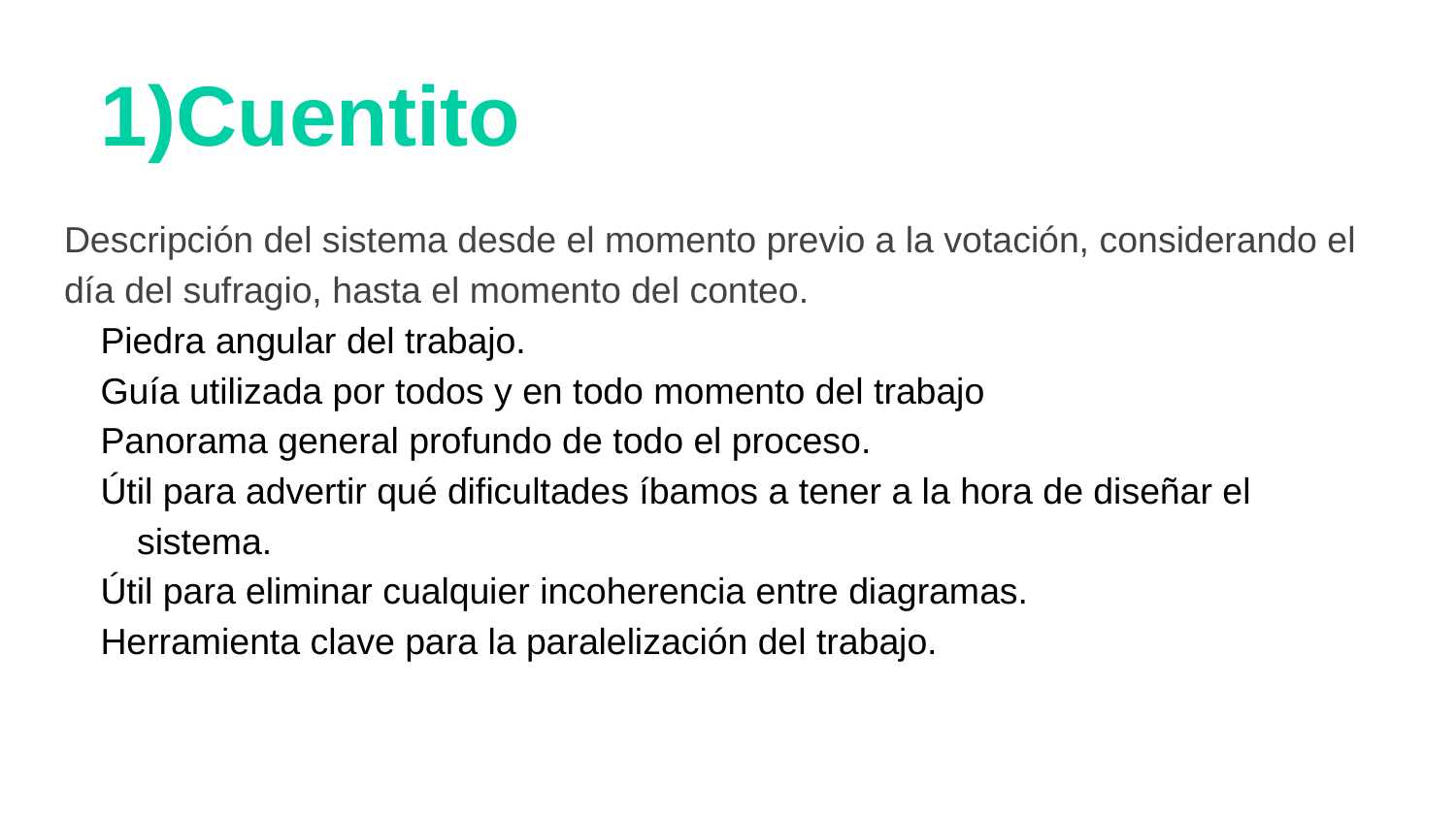

# Cuentito
Descripción del sistema desde el momento previo a la votación, considerando el día del sufragio, hasta el momento del conteo.
Piedra angular del trabajo.
Guía utilizada por todos y en todo momento del trabajo
Panorama general profundo de todo el proceso.
Útil para advertir qué dificultades íbamos a tener a la hora de diseñar el sistema.
Útil para eliminar cualquier incoherencia entre diagramas.
Herramienta clave para la paralelización del trabajo.